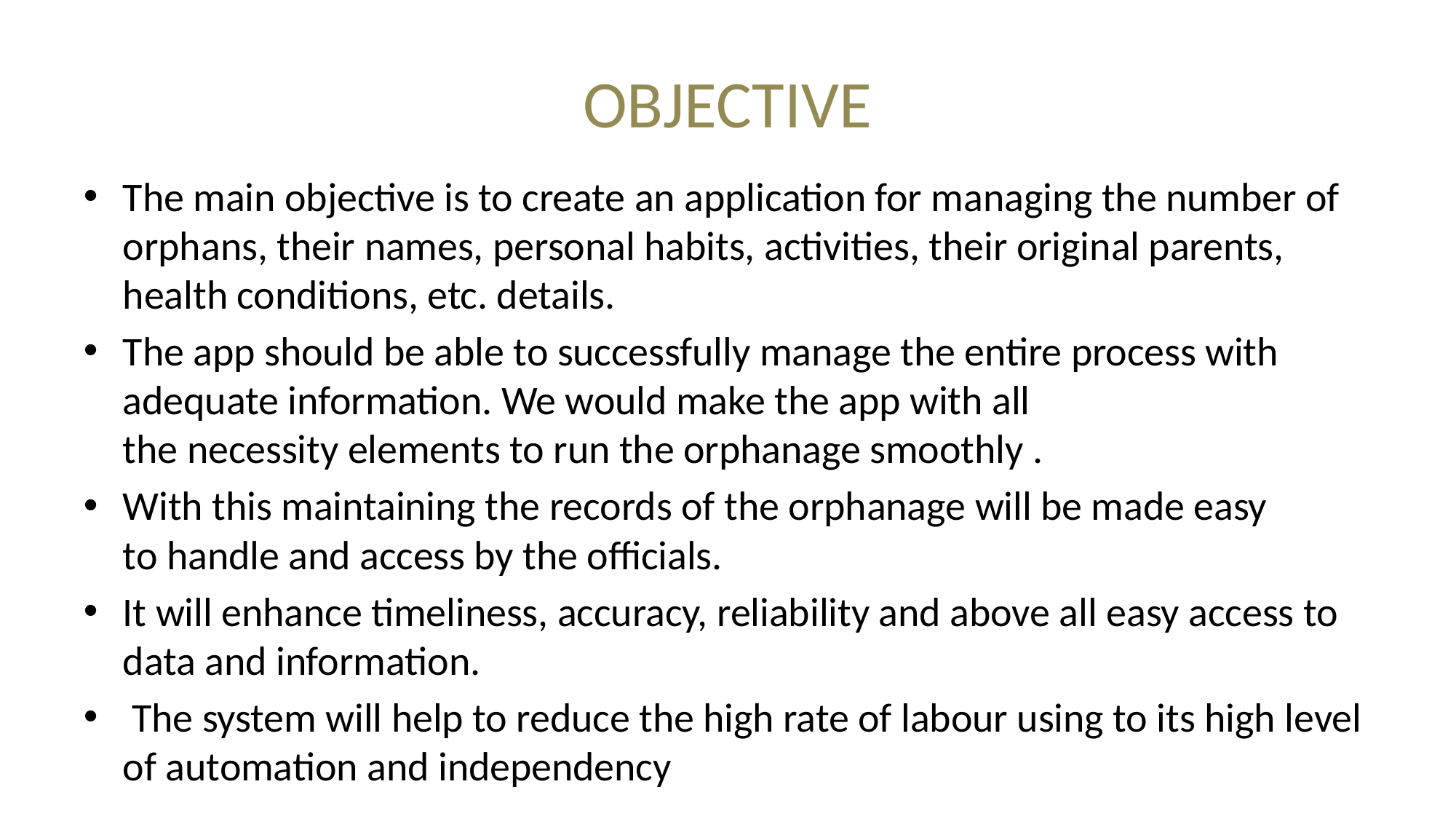

# OBJECTIVE
The main objective is to create an application for managing the number of orphans, their names, personal habits, activities, their original parents, health conditions, etc. details.
The app should be able to successfully manage the entire process with adequate information. We would make the app with all the necessity elements to run the orphanage smoothly .
With this maintaining the records of the orphanage will be made easy to handle and access by the officials.
It will enhance timeliness, accuracy, reliability and above all easy access to data and information.
 The system will help to reduce the high rate of labour using to its high level of automation and independency